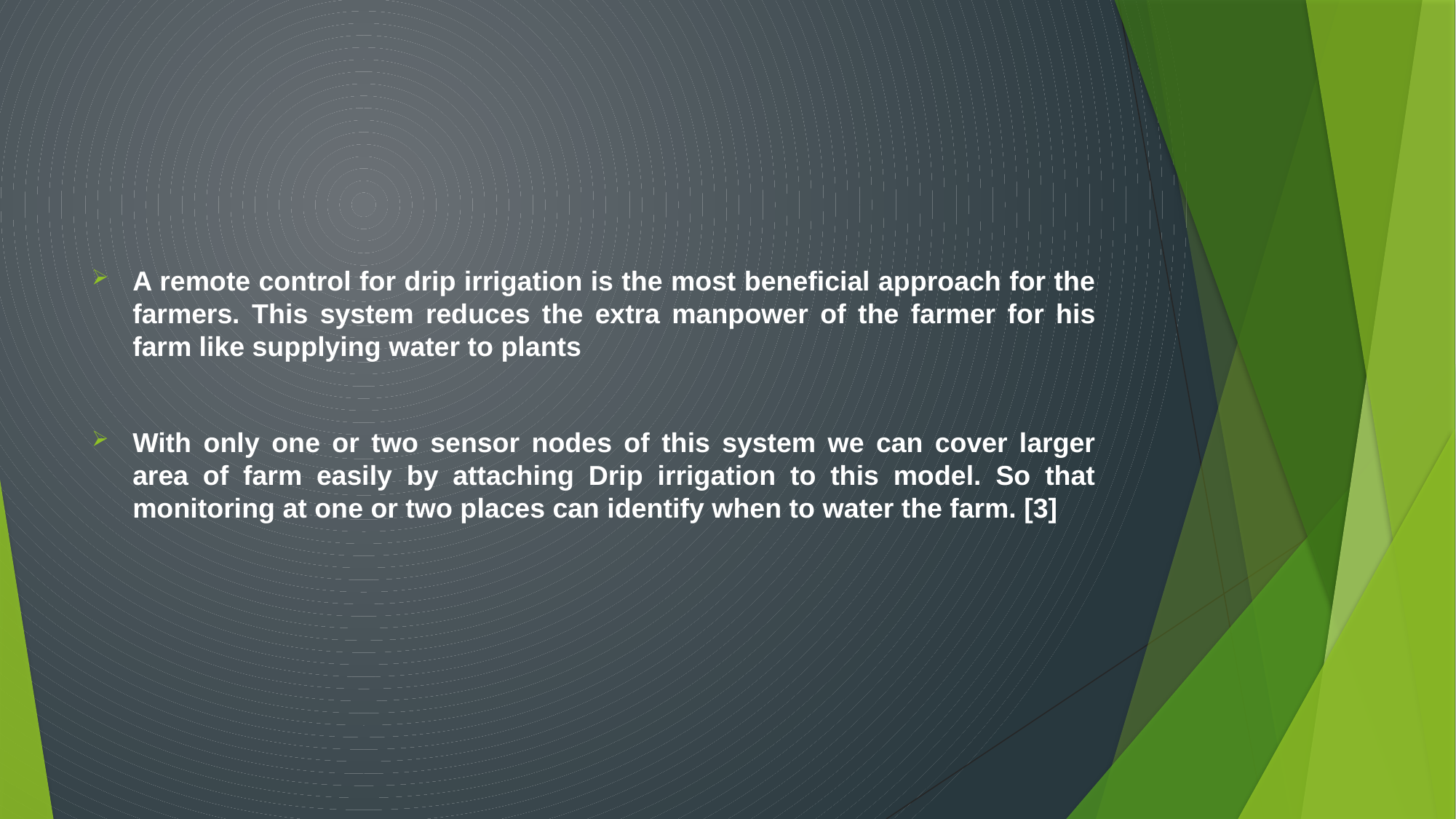

#
A remote control for drip irrigation is the most beneficial approach for the farmers. This system reduces the extra manpower of the farmer for his farm like supplying water to plants

With only one or two sensor nodes of this system we can cover larger area of farm easily by attaching Drip irrigation to this model. So that monitoring at one or two places can identify when to water the farm. [3]